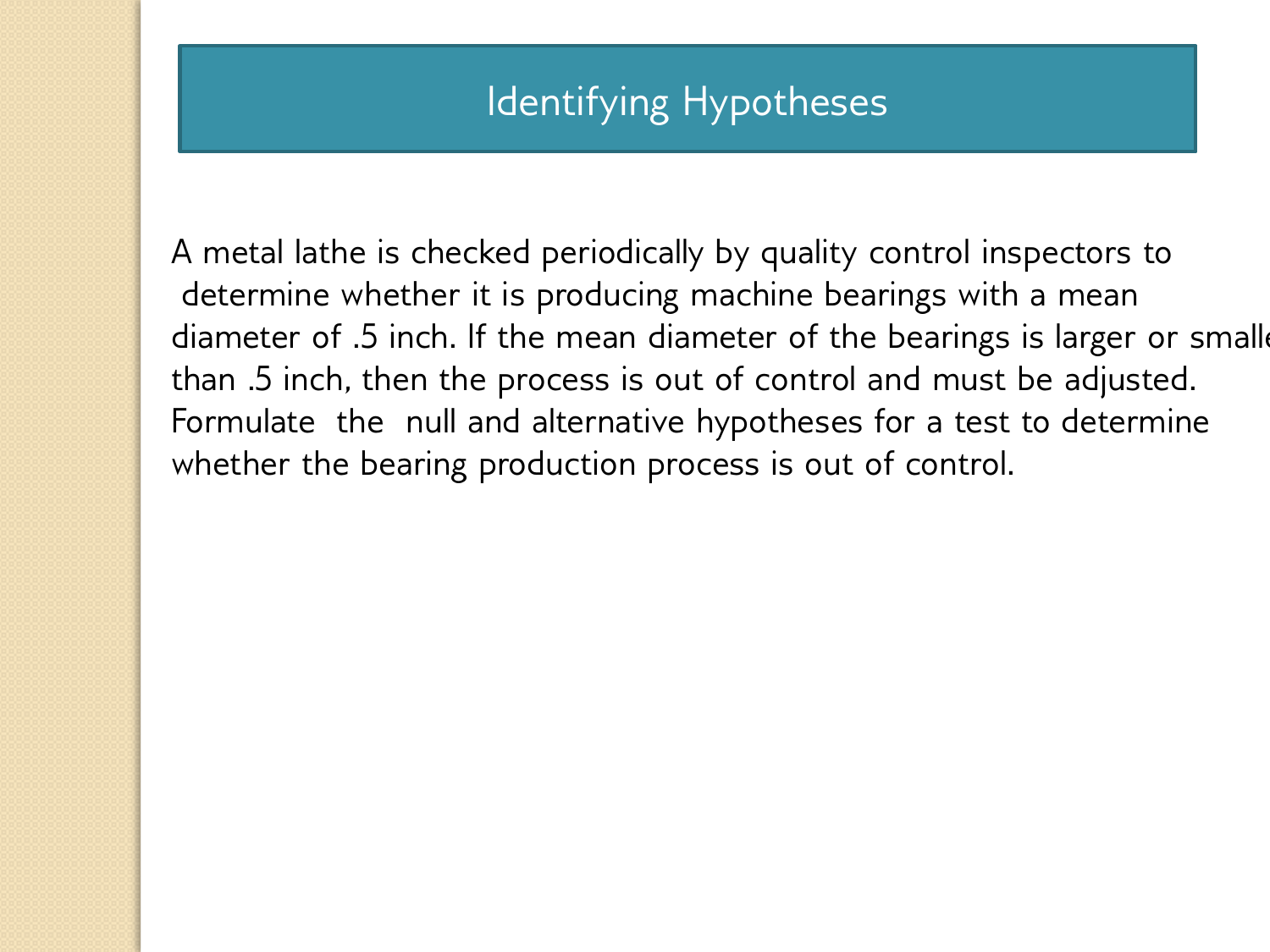

Identifying Hypotheses
A metal lathe is checked periodically by quality control inspectors to
 determine whether it is producing machine bearings with a mean
diameter of .5 inch. If the mean diameter of the bearings is larger or smaller
than .5 inch, then the process is out of control and must be adjusted.
Formulate  the  null and alternative hypotheses for a test to determine
whether the bearing production process is out of control.